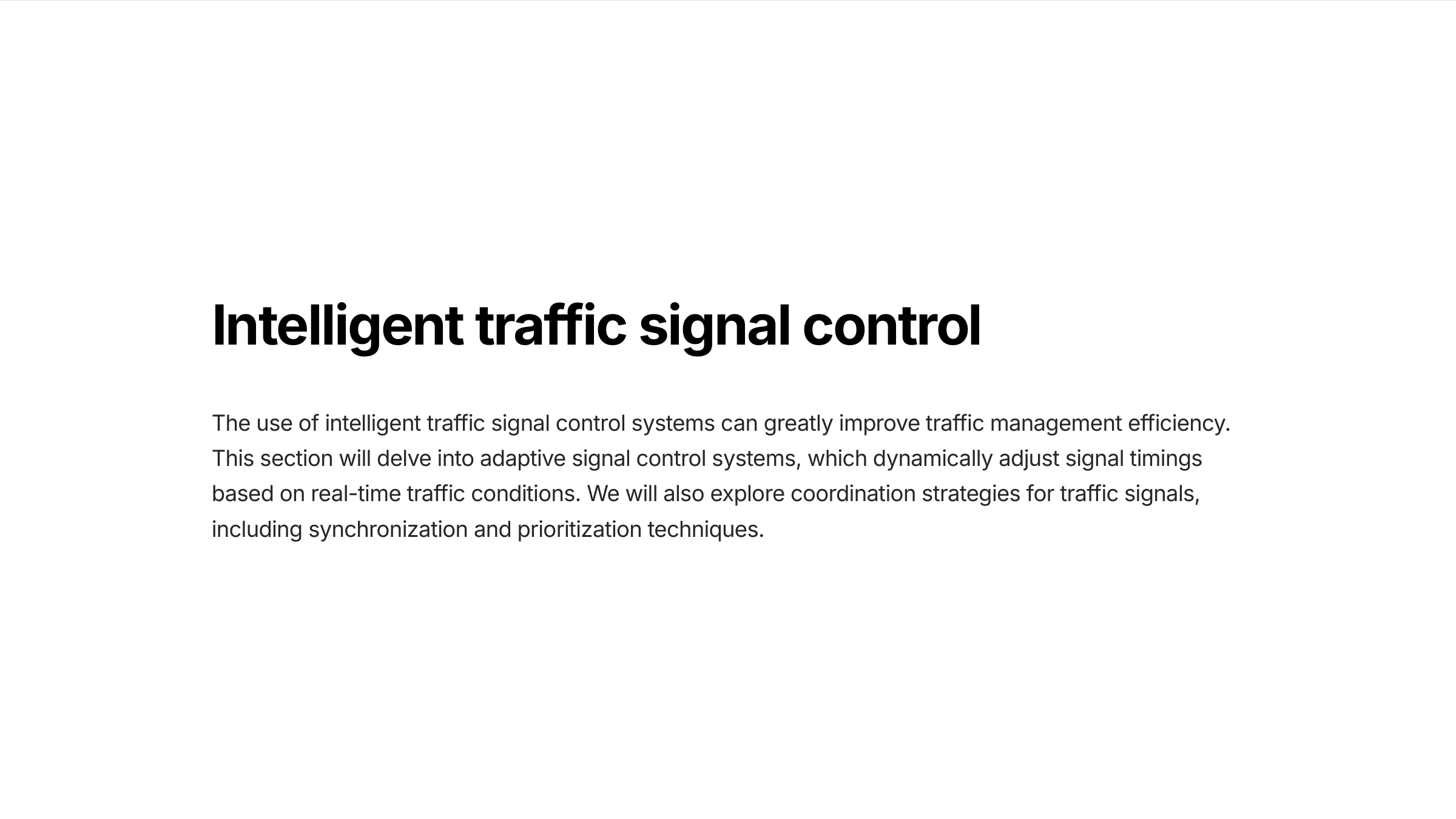

Intelligent traffic signal control
The use of intelligent traffic signal control systems can greatly improve traffic management efficiency. This section will delve into adaptive signal control systems, which dynamically adjust signal timings based on real-time traffic conditions. We will also explore coordination strategies for traffic signals, including synchronization and prioritization techniques.